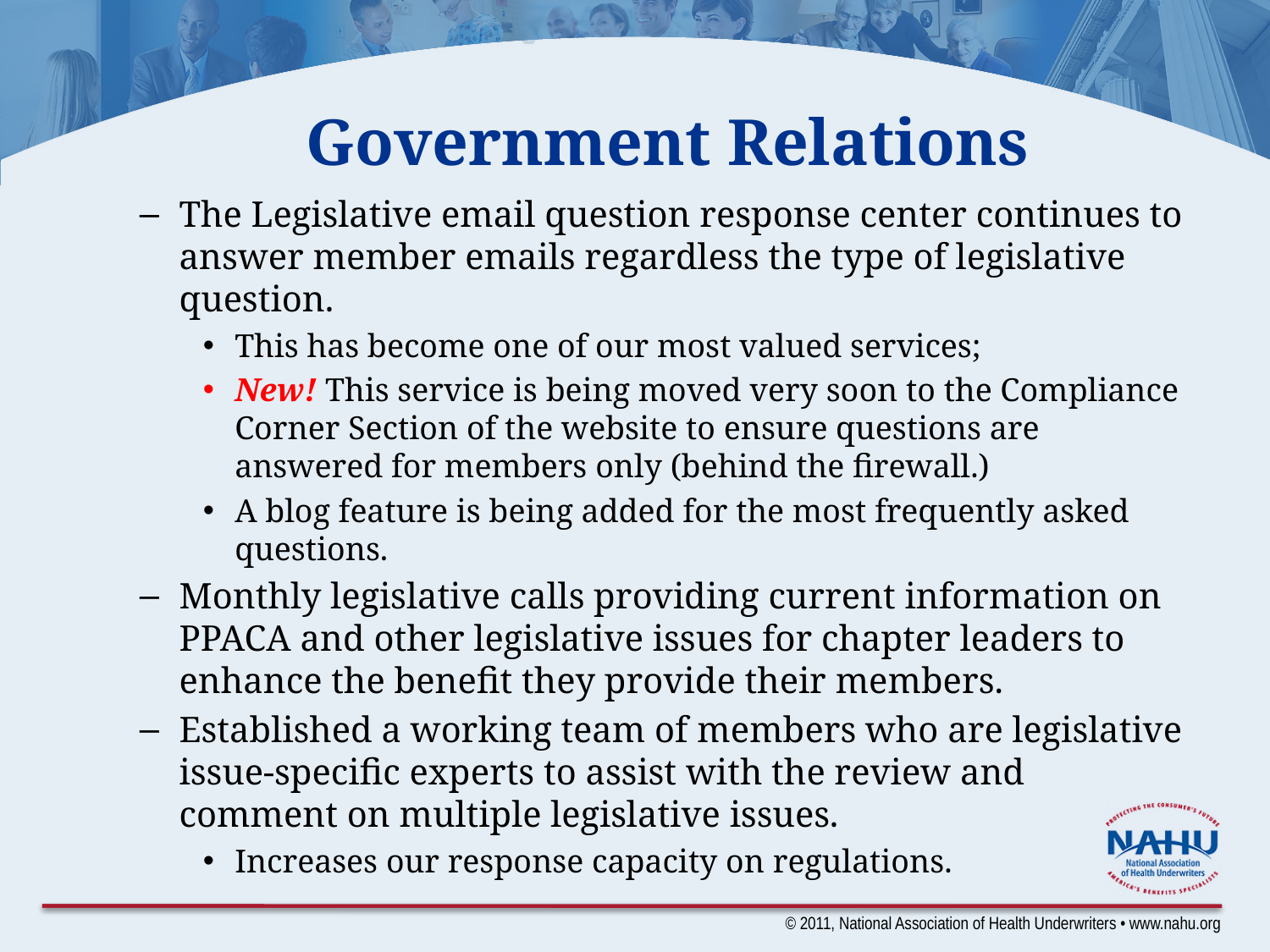

Government Relations
The Legislative email question response center continues to answer member emails regardless the type of legislative question.
This has become one of our most valued services;
New! This service is being moved very soon to the Compliance Corner Section of the website to ensure questions are answered for members only (behind the firewall.)
A blog feature is being added for the most frequently asked questions.
Monthly legislative calls providing current information on PPACA and other legislative issues for chapter leaders to enhance the benefit they provide their members.
Established a working team of members who are legislative issue-specific experts to assist with the review and comment on multiple legislative issues.
Increases our response capacity on regulations.